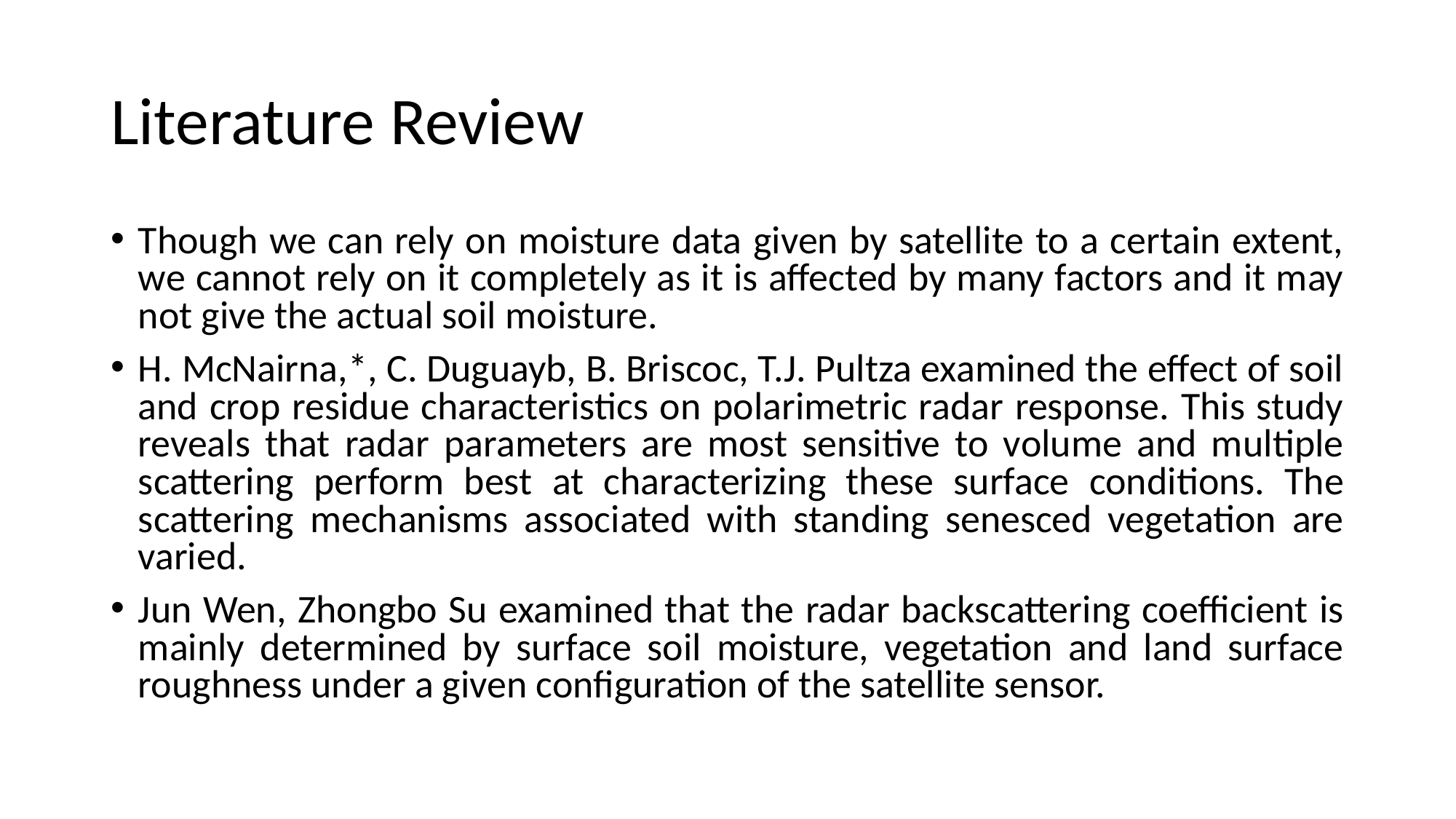

# Literature Review
Though we can rely on moisture data given by satellite to a certain extent, we cannot rely on it completely as it is affected by many factors and it may not give the actual soil moisture.
H. McNairna,*, C. Duguayb, B. Briscoc, T.J. Pultza examined the effect of soil and crop residue characteristics on polarimetric radar response. This study reveals that radar parameters are most sensitive to volume and multiple scattering perform best at characterizing these surface conditions. The scattering mechanisms associated with standing senesced vegetation are varied.
Jun Wen, Zhongbo Su examined that the radar backscattering coefficient is mainly determined by surface soil moisture, vegetation and land surface roughness under a given configuration of the satellite sensor.